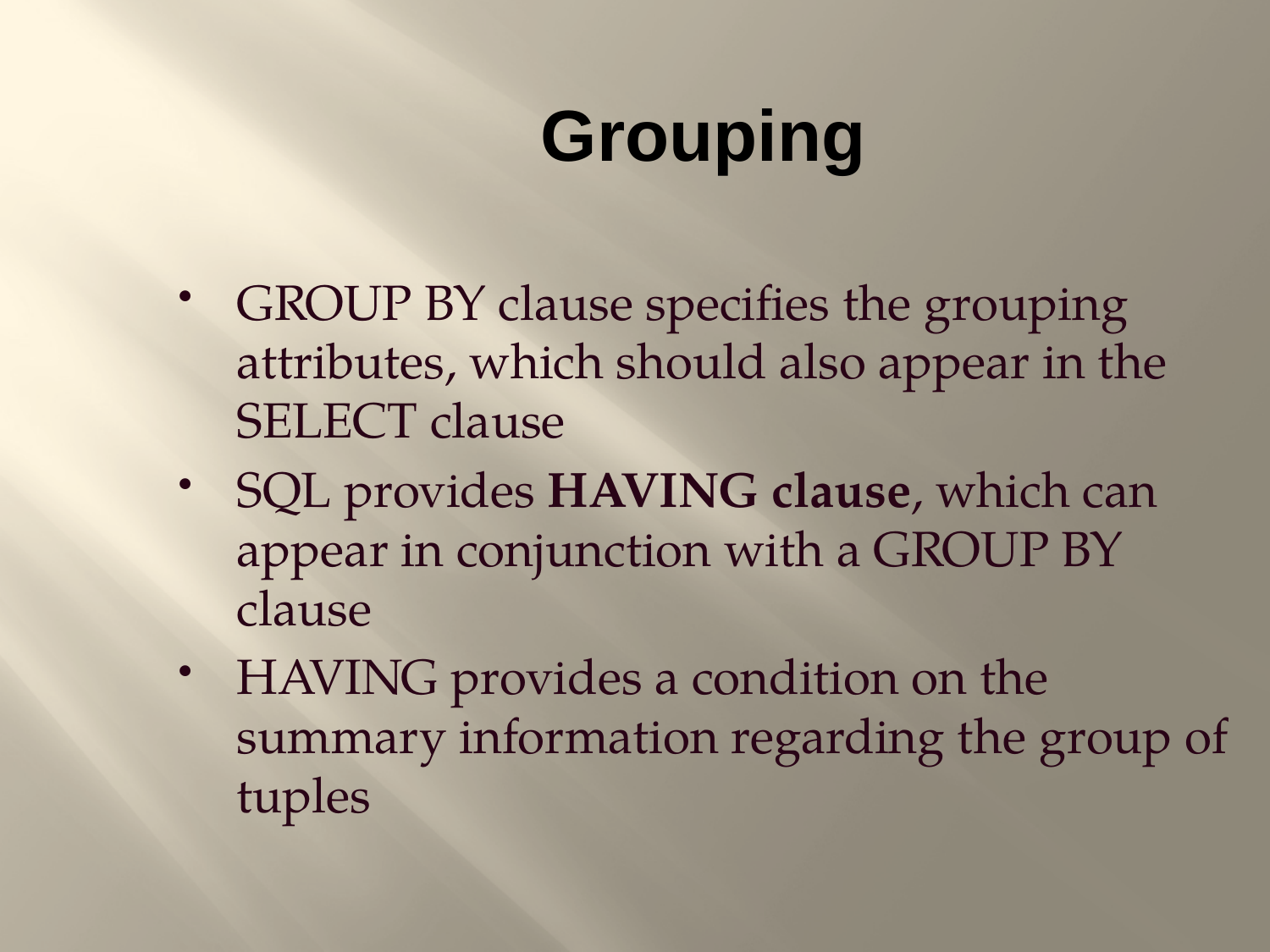

Grouping
GROUP BY clause specifies the grouping attributes, which should also appear in the SELECT clause
SQL provides HAVING clause, which can appear in conjunction with a GROUP BY clause
HAVING provides a condition on the summary information regarding the group of tuples